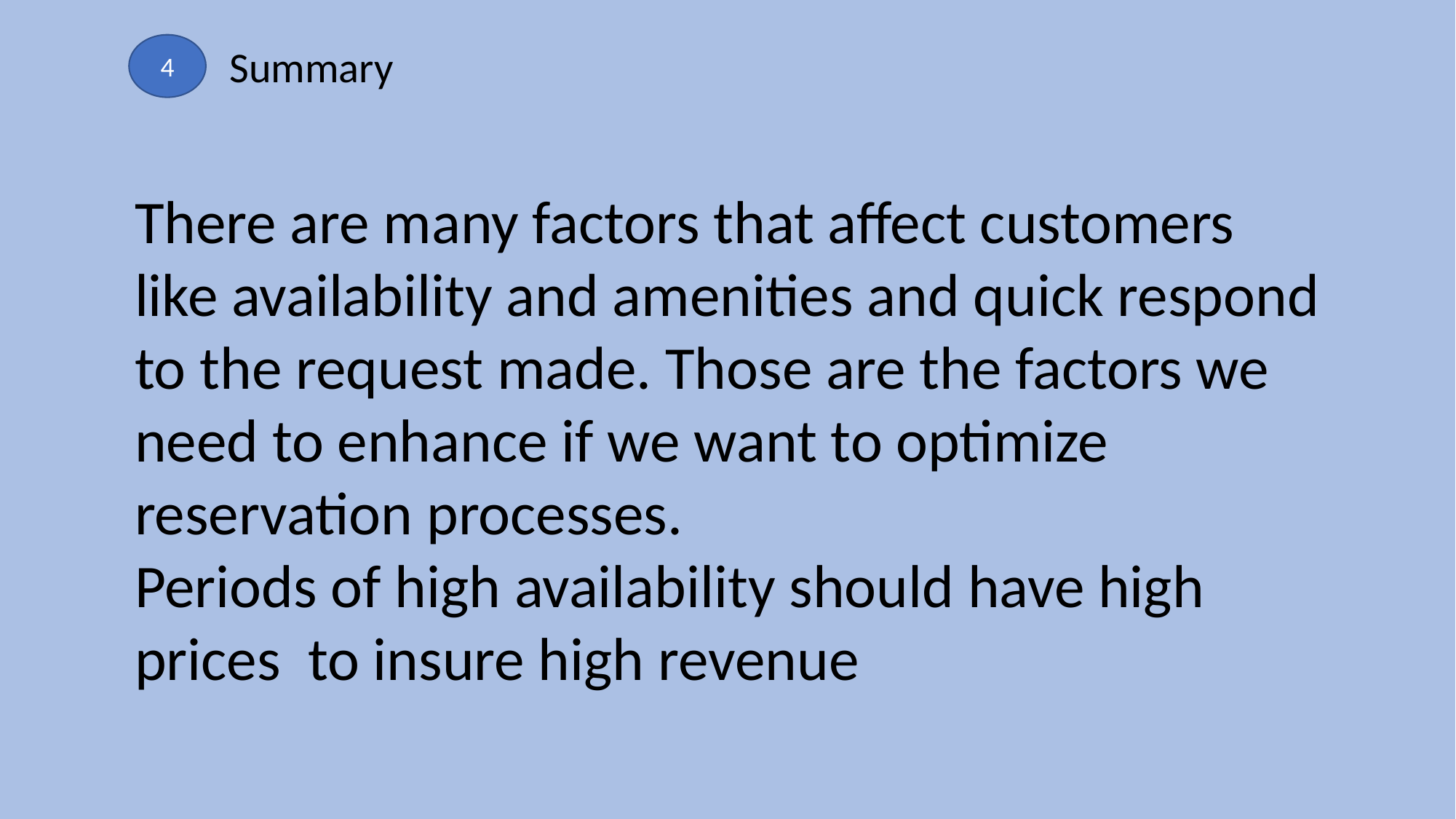

4
Summary
There are many factors that affect customers like availability and amenities and quick respond to the request made. Those are the factors we need to enhance if we want to optimize reservation processes.
Periods of high availability should have high prices  to insure high revenue